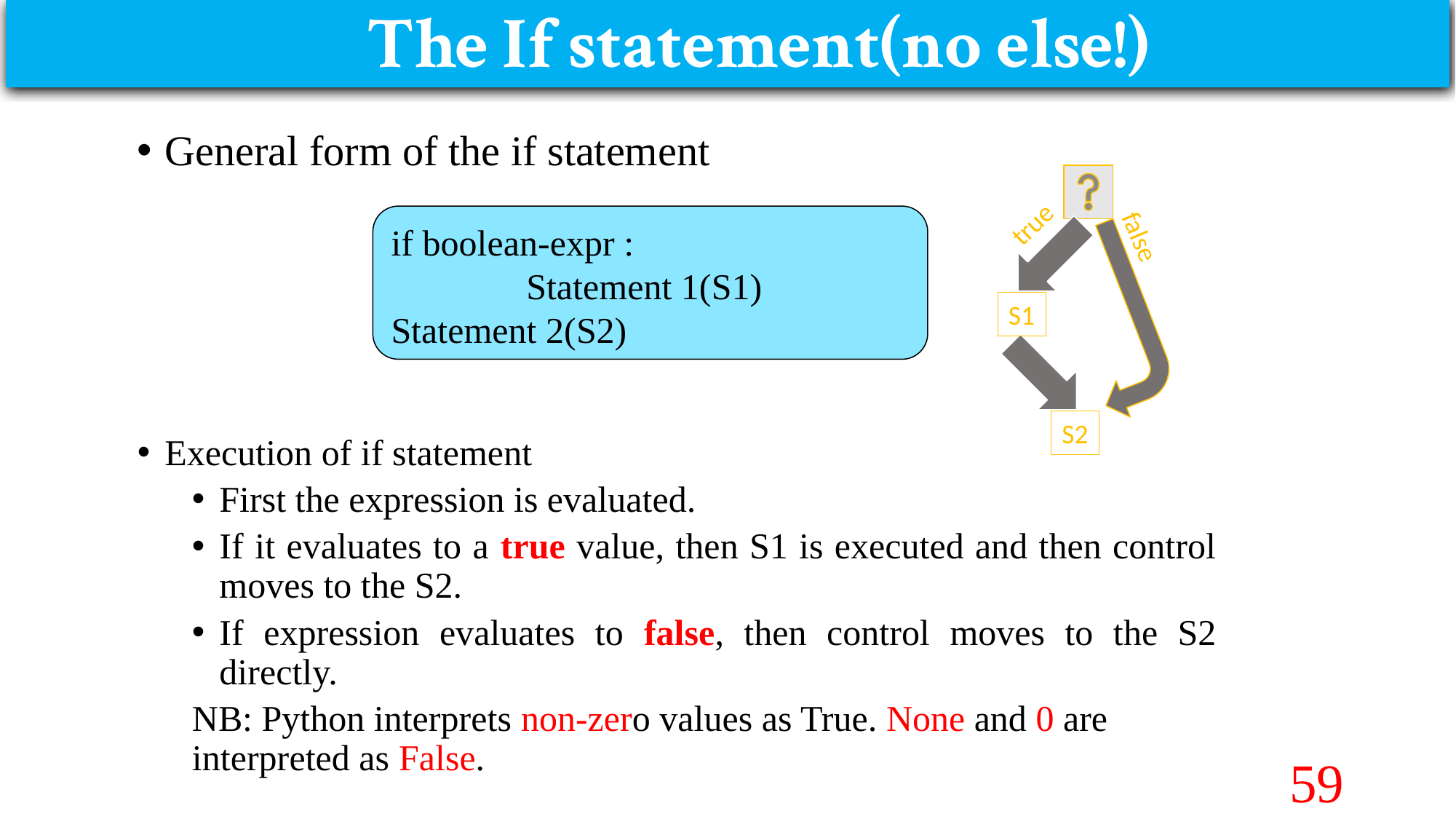

The If statement(no else!)

General form of the if statement

Execution of if statement
First the expression is evaluated.
If it evaluates to a true value, then S1 is executed and then control moves to the S2.
If expression evaluates to false, then control moves to the S2 directly.
NB: Python interprets non-zero values as True. None and 0 are
interpreted as False.

true
if boolean-expr :
	         Statement 1(S1)
Statement 2(S2)
false

S1

S2
59